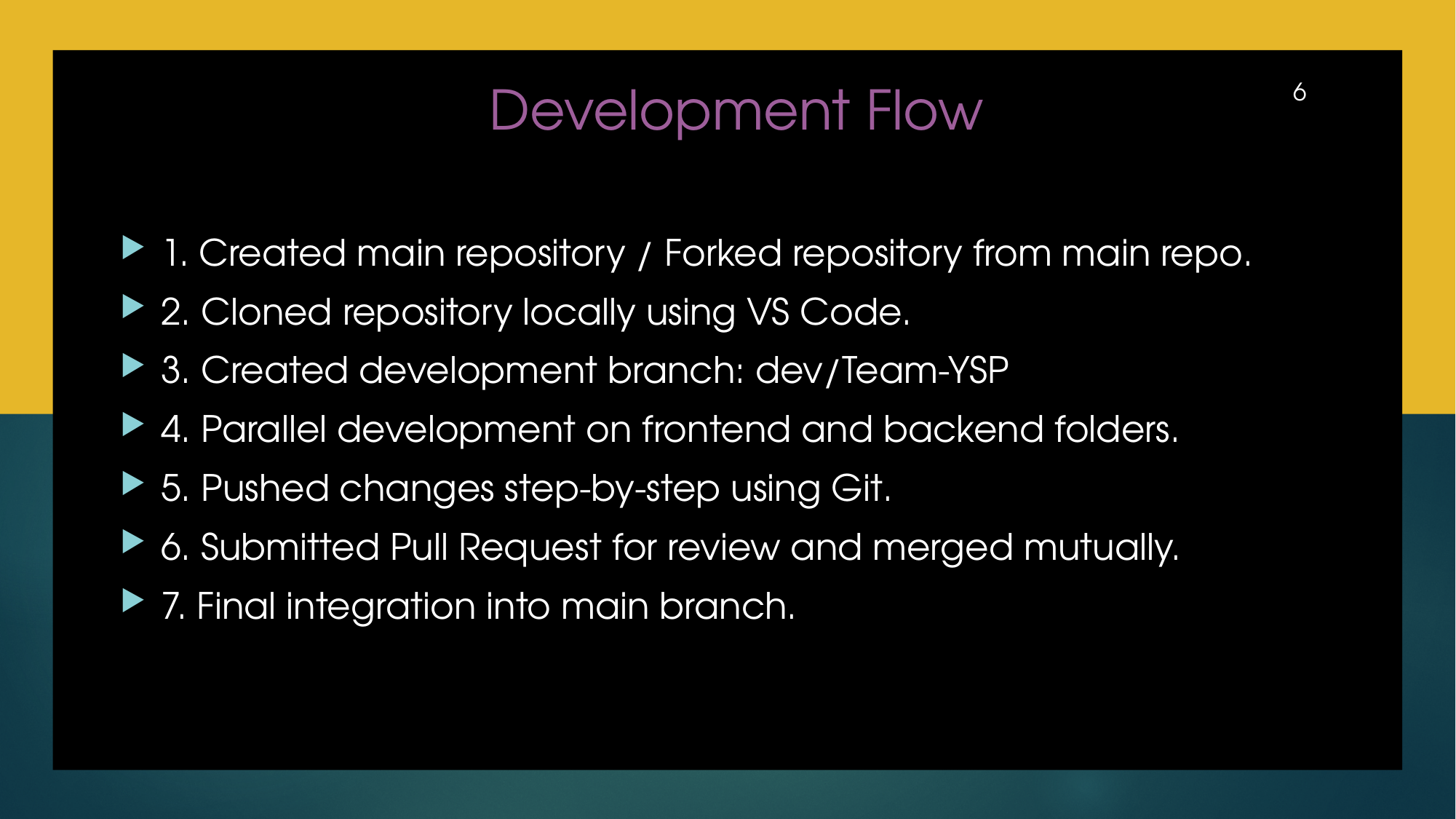

6
# Development Flow
1. Created main repository / Forked repository from main repo.
2. Cloned repository locally using VS Code.
3. Created development branch: dev/Team-YSP
4. Parallel development on frontend and backend folders.
5. Pushed changes step-by-step using Git.
6. Submitted Pull Request for review and merged mutually.
7. Final integration into main branch.